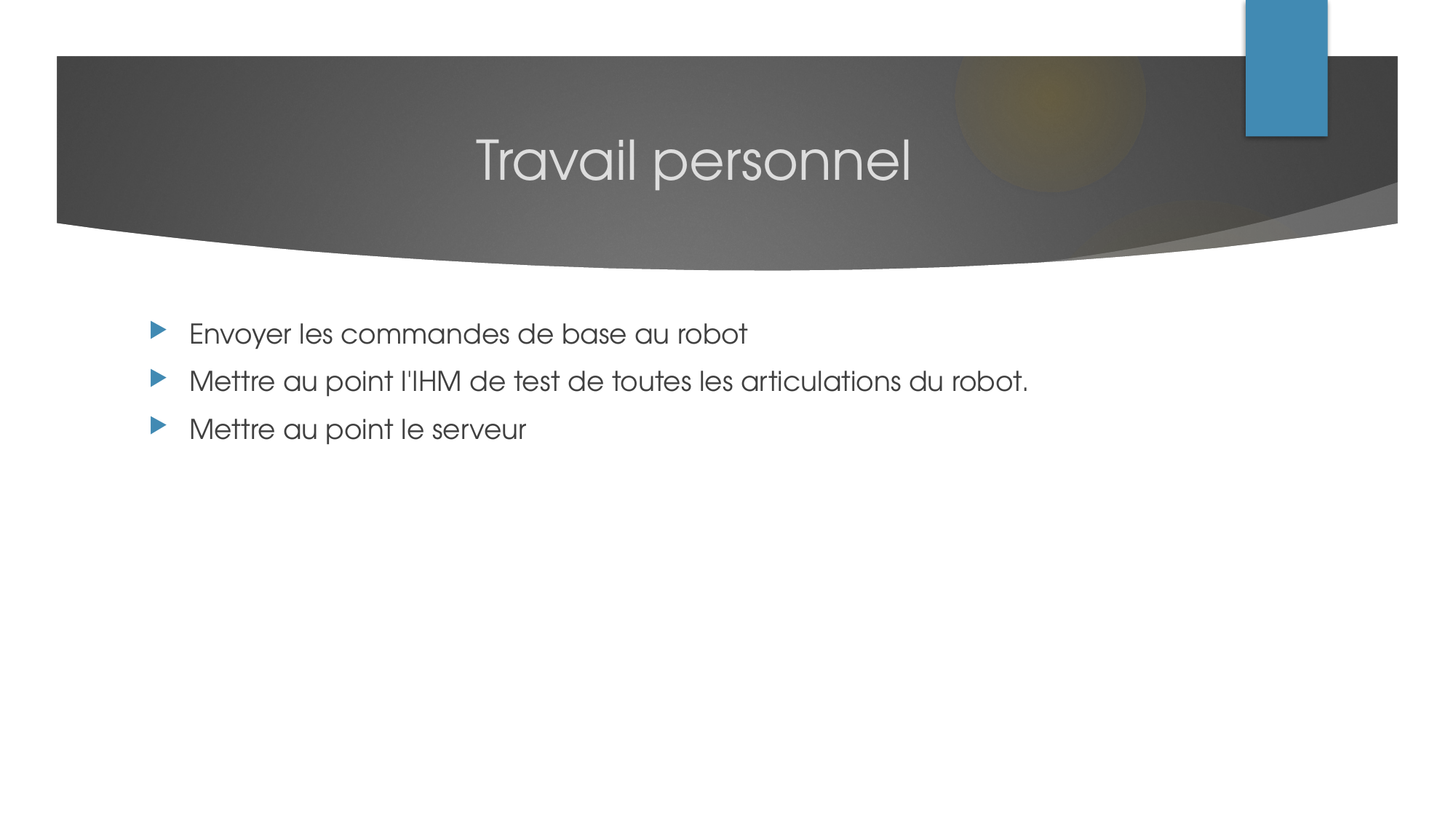

# Travail personnel
Envoyer les commandes de base au robot
Mettre au point l'IHM de test de toutes les articulations du robot.
Mettre au point le serveur